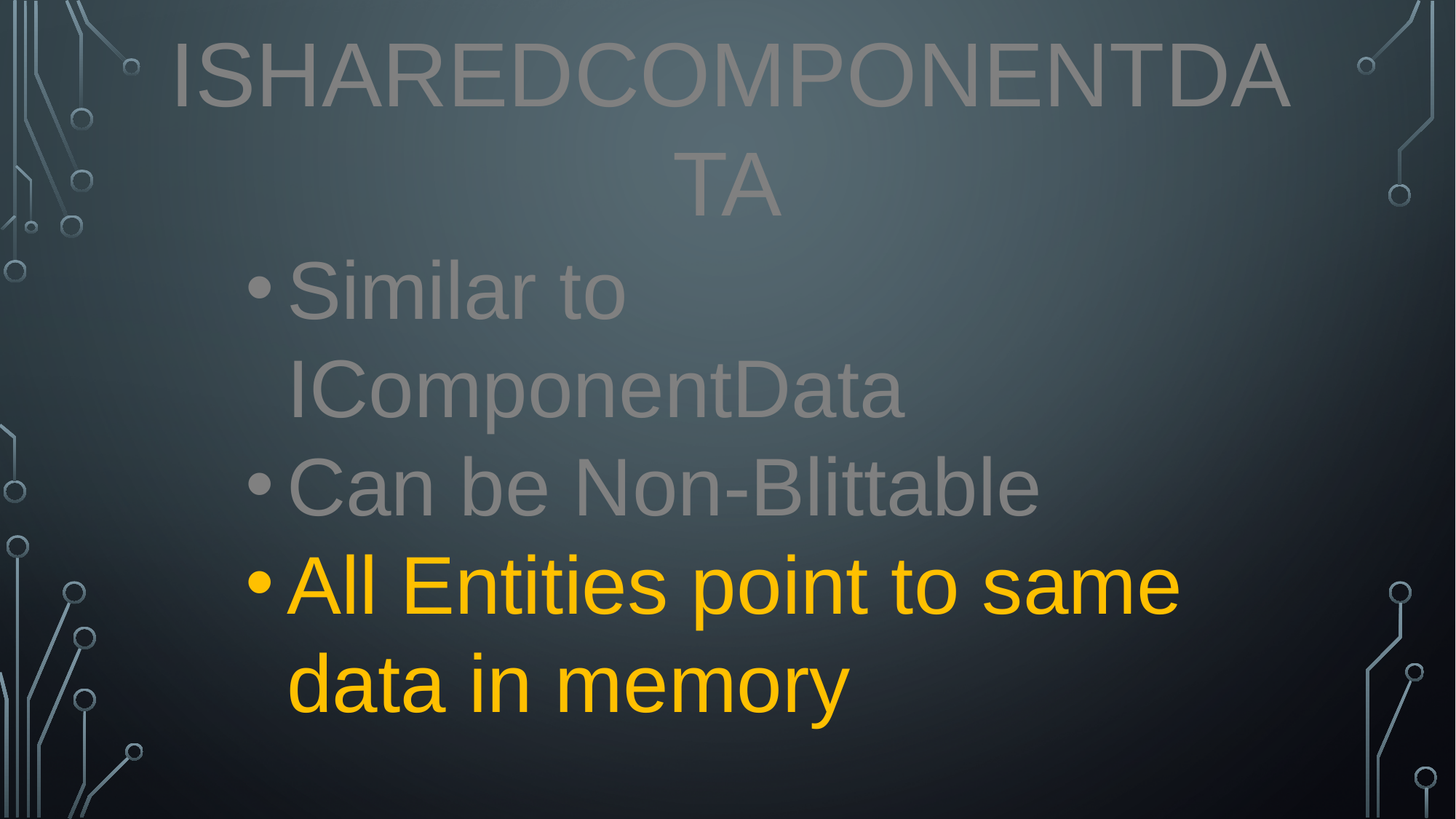

# ISharedComponentData
Similar to IComponentData
Can be Non-Blittable
All Entities point to same data in memory